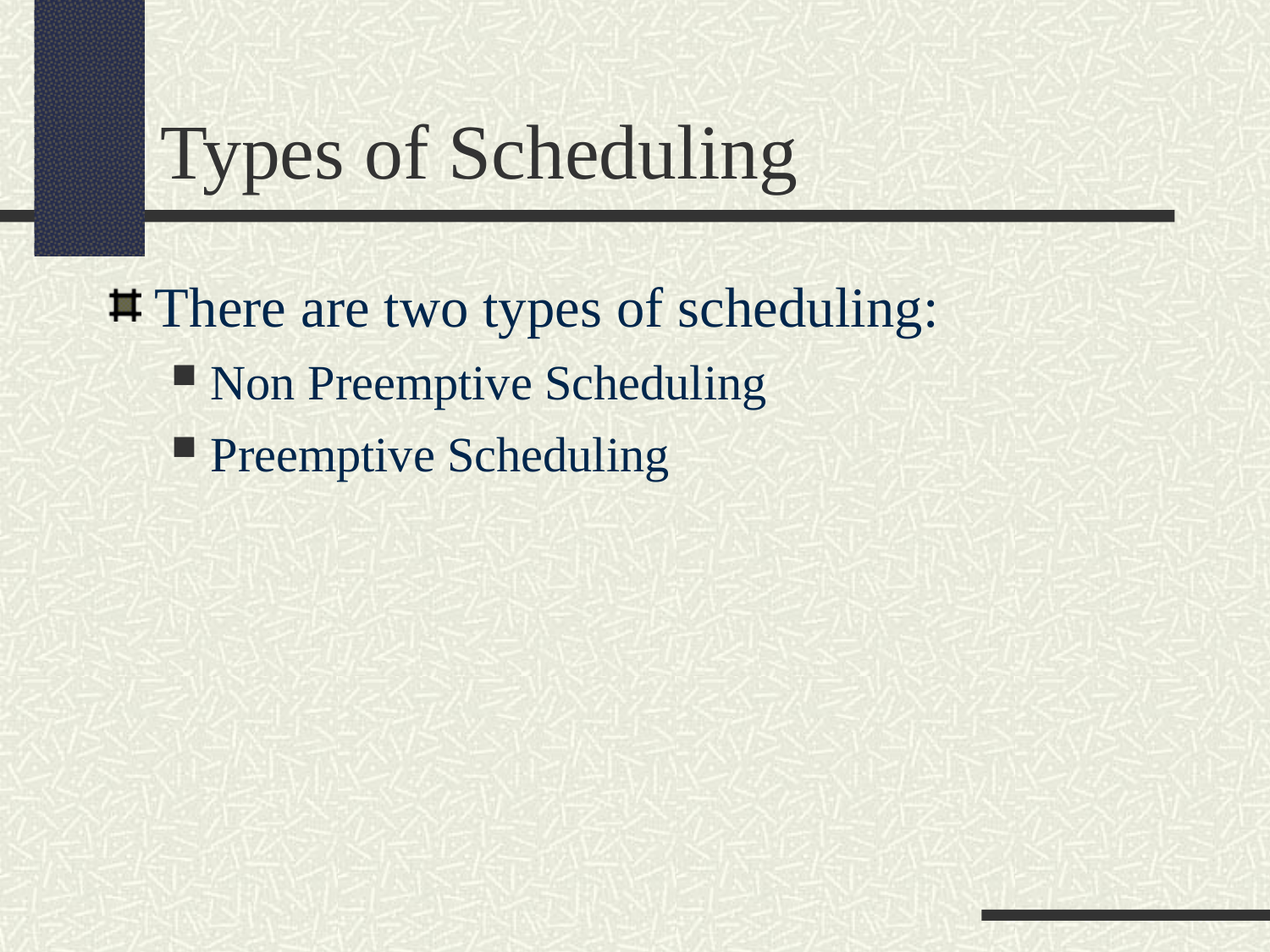

Types of Scheduling
There are two types of scheduling:
Non Preemptive Scheduling
Preemptive Scheduling